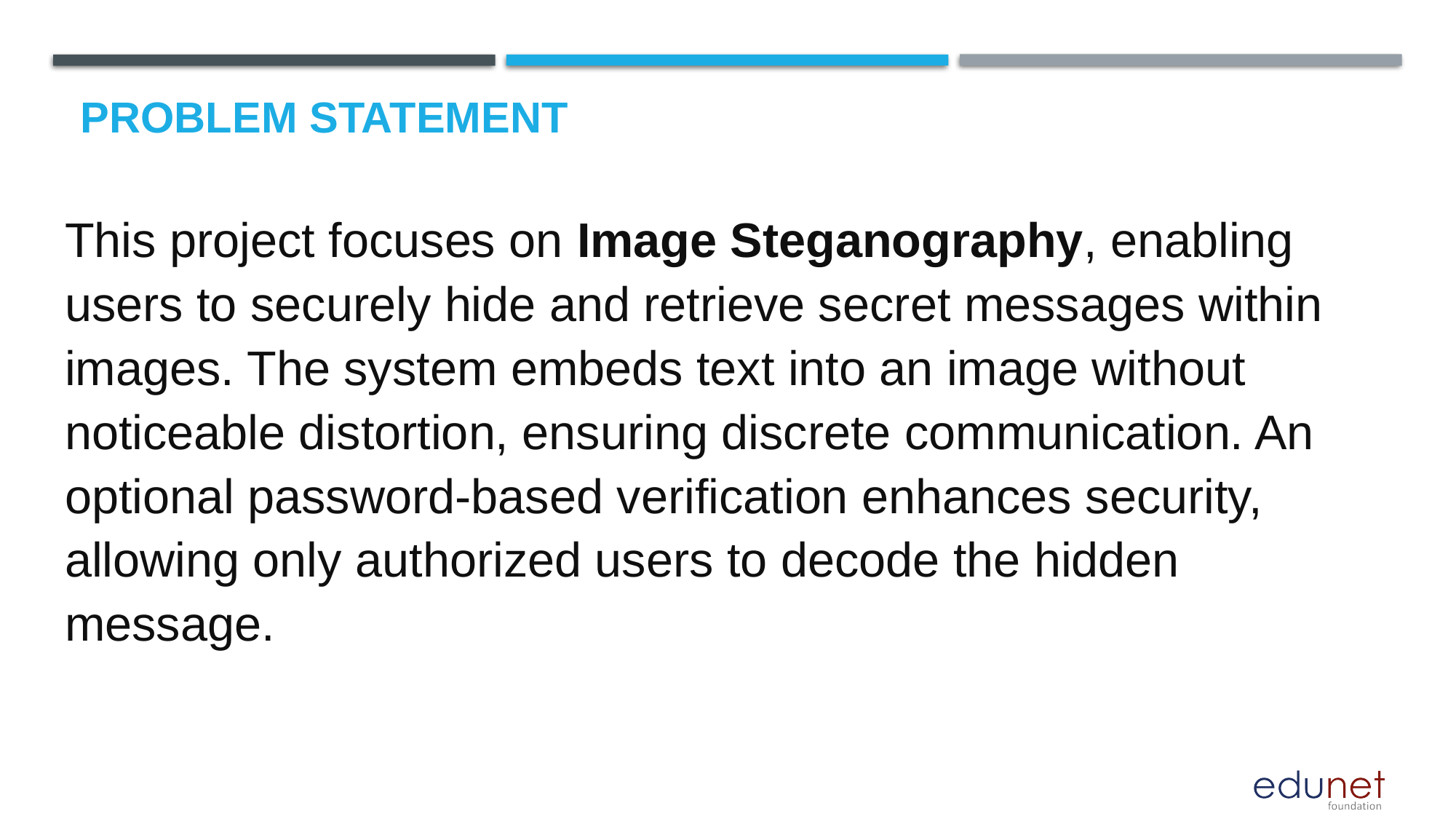

# Problem Statement
This project focuses on Image Steganography, enabling users to securely hide and retrieve secret messages within images. The system embeds text into an image without noticeable distortion, ensuring discrete communication. An optional password-based verification enhances security, allowing only authorized users to decode the hidden message.